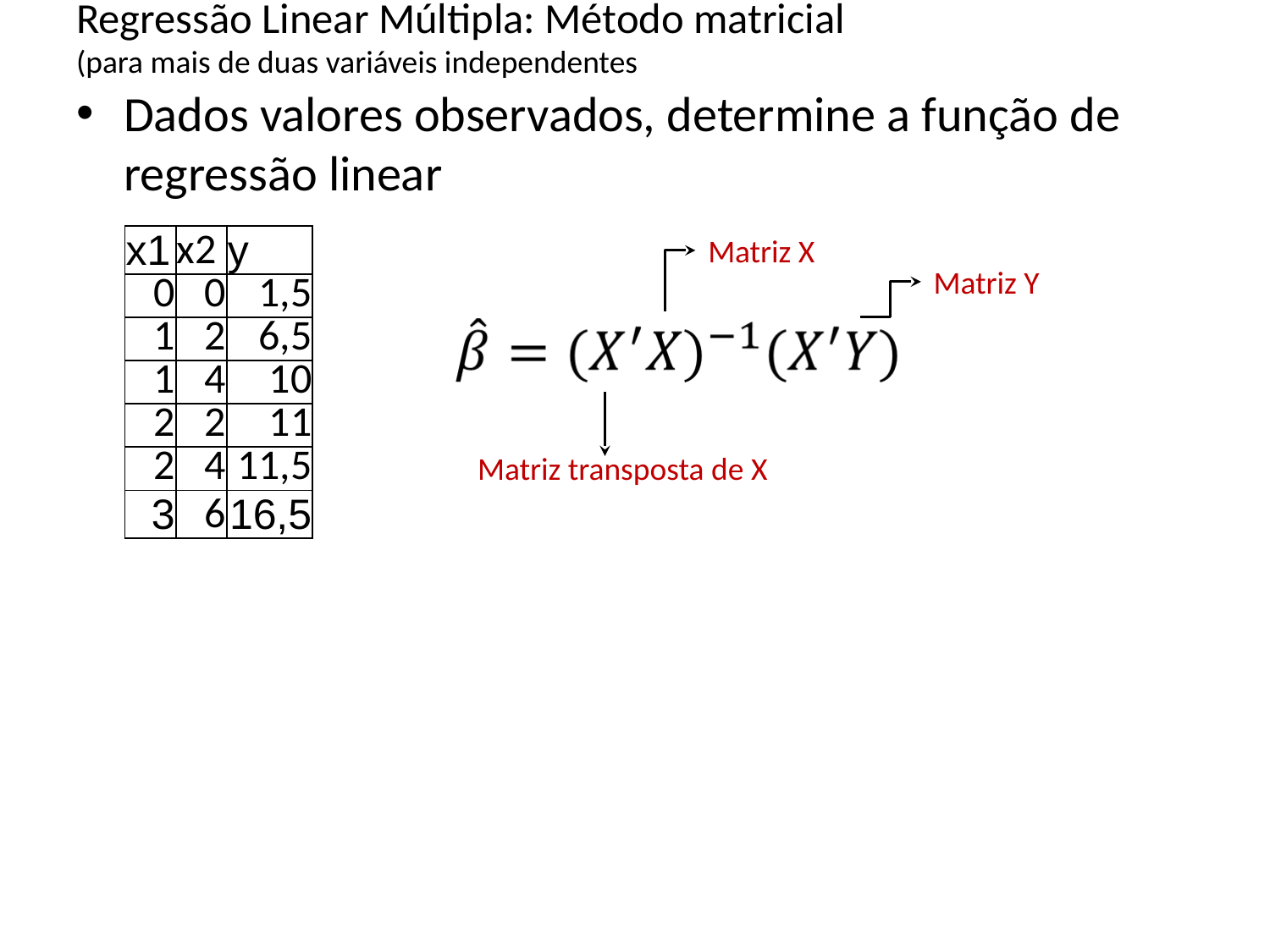

# Regressão Linear Múltipla: Método matricial (para mais de duas variáveis independentes
Dados valores observados, determine a função de regressão linear

Matriz X
| x1 | x2 | y |
| --- | --- | --- |
| 0 | 0 | 1,5 |
| 1 | 2 | 6,5 |
| 1 | 4 | 10 |
| 2 | 2 | 11 |
| 2 | 4 | 11,5 |
| 3 | 6 | 16,5 |
Matriz Y

Matriz transposta de X